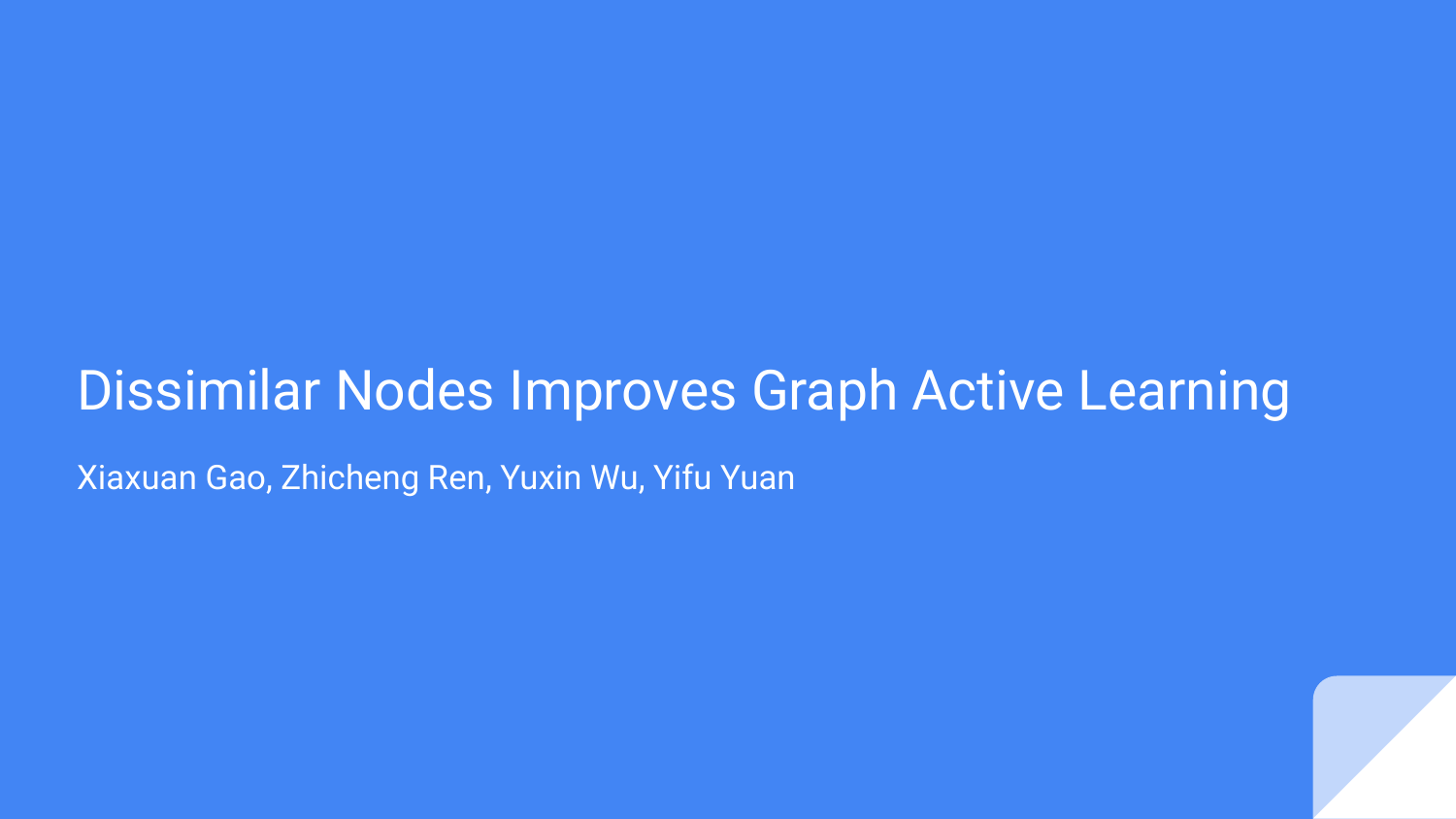

# Dissimilar Nodes Improves Graph Active Learning
Xiaxuan Gao, Zhicheng Ren, Yuxin Wu, Yifu Yuan